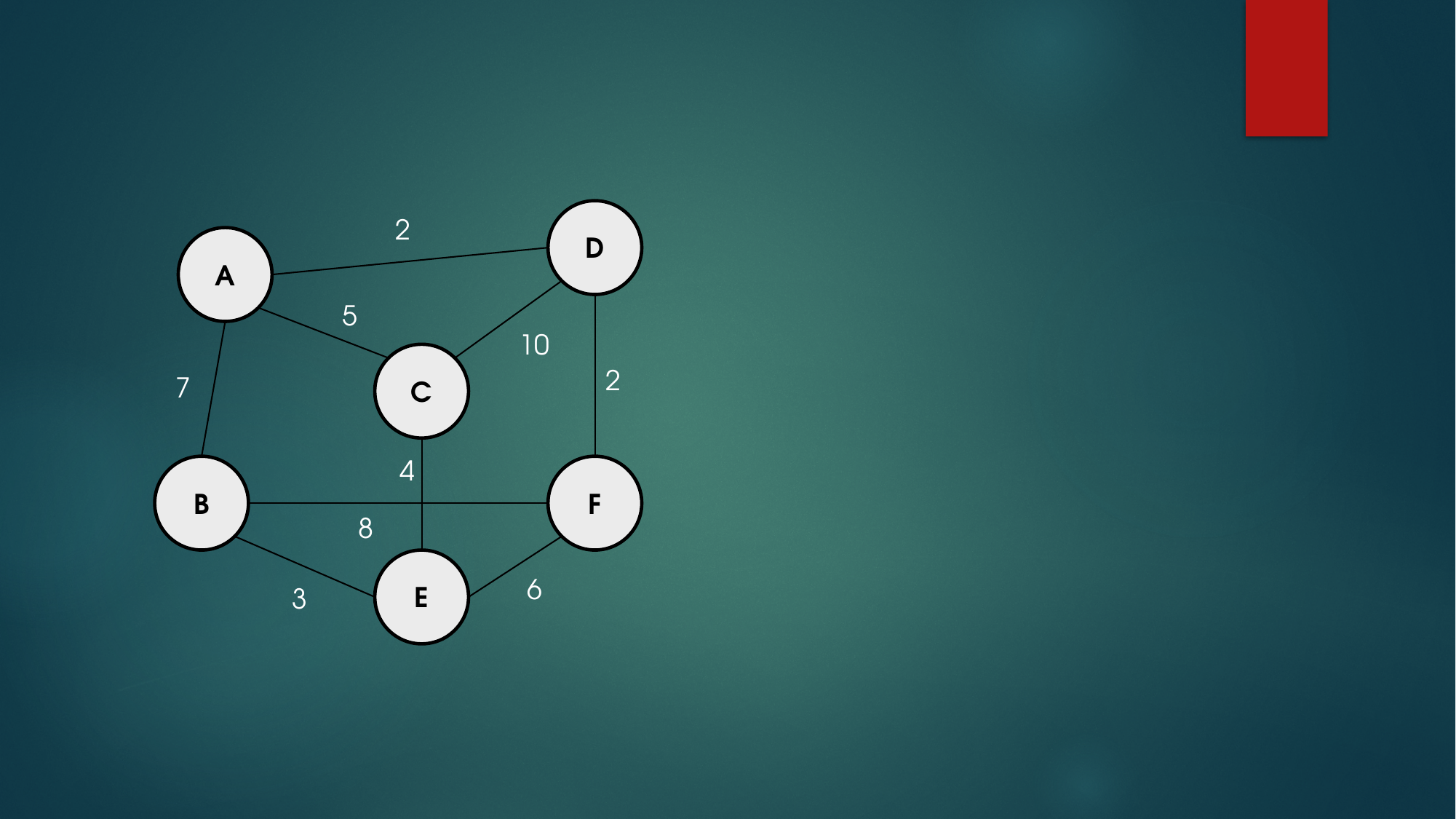

D
2
A
5
10
C
2
7
4
B
F
8
E
6
3